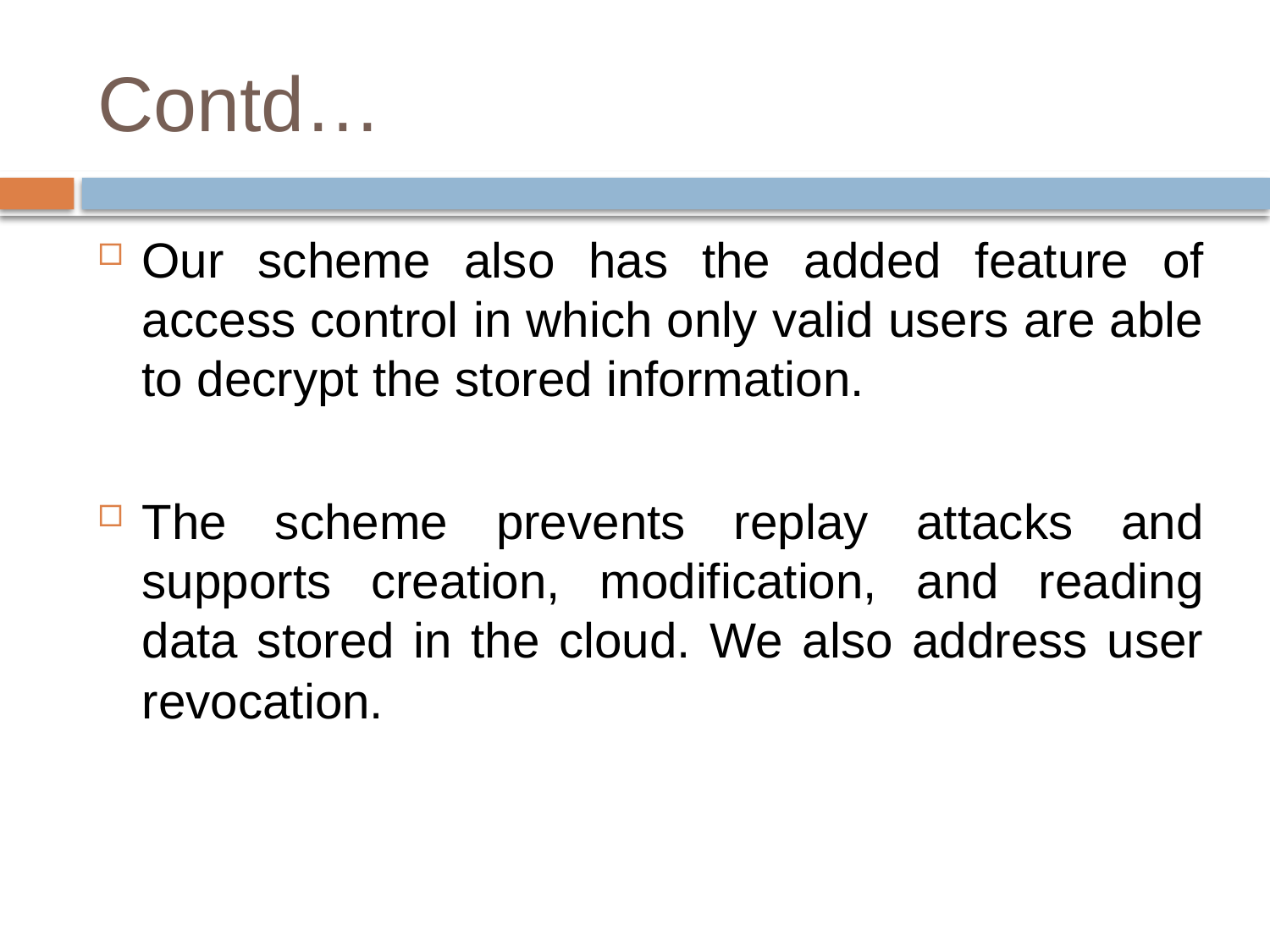

# Contd…
Our scheme also has the added feature of access control in which only valid users are able to decrypt the stored information.

The scheme prevents replay attacks and supports creation, modification, and reading data stored in the cloud. We also address user revocation.